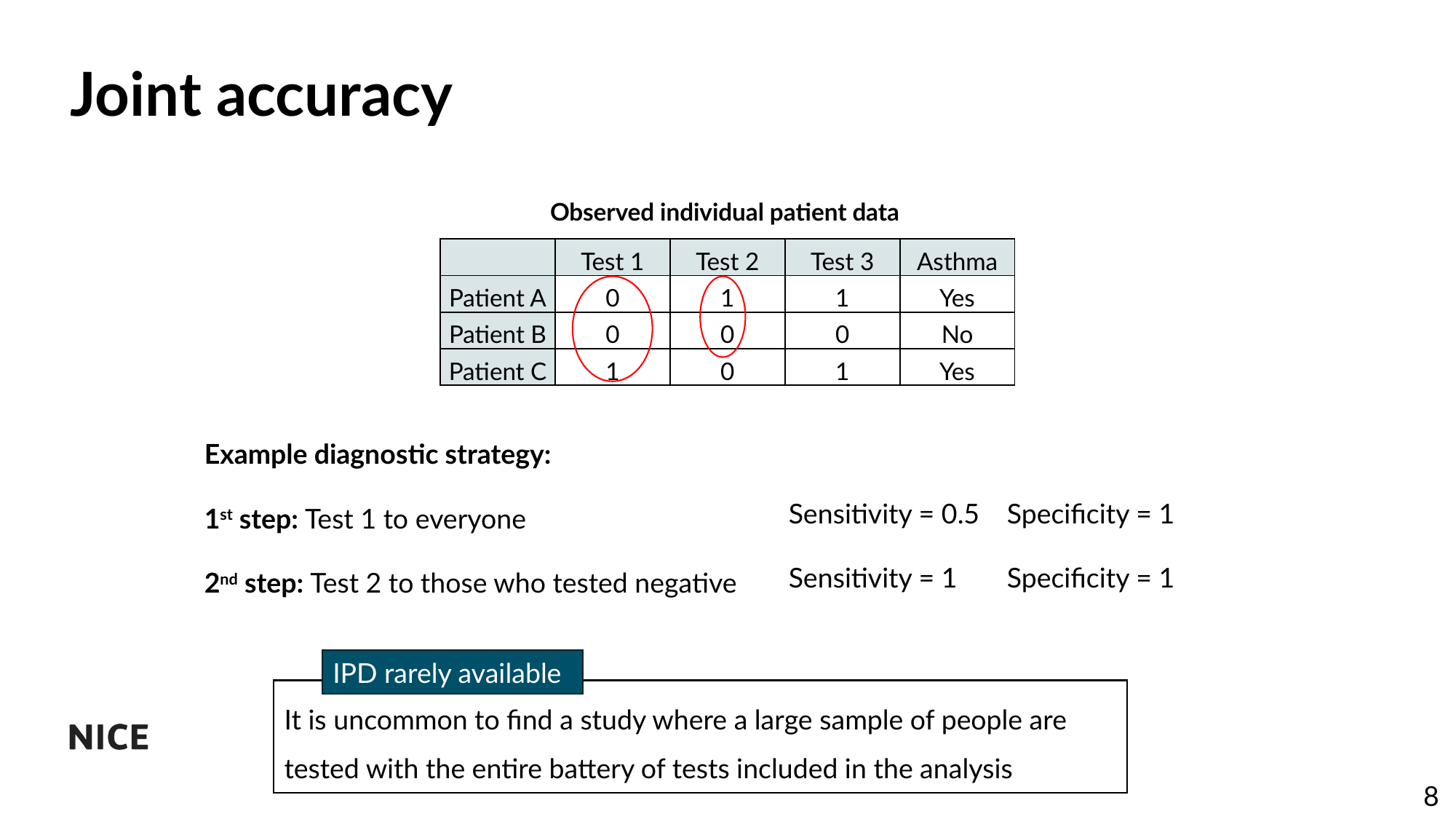

# Joint accuracy
Observed individual patient data
|  | Test 1 | Test 2 | Test 3 | Asthma |
| --- | --- | --- | --- | --- |
| Patient A | 0 | 1 | 1 | Yes |
| Patient B | 0 | 0 | 0 | No |
| Patient C | 1 | 0 | 1 | Yes |

Example diagnostic strategy:
1st step: Test 1 to everyone
2nd step: Test 2 to those who tested negative

Sensitivity = 0.5	Specificity = 1
Sensitivity = 1	Specificity = 1

IPD rarely available
It is uncommon to find a study where a large sample of people are tested with the entire battery of tests included in the analysis